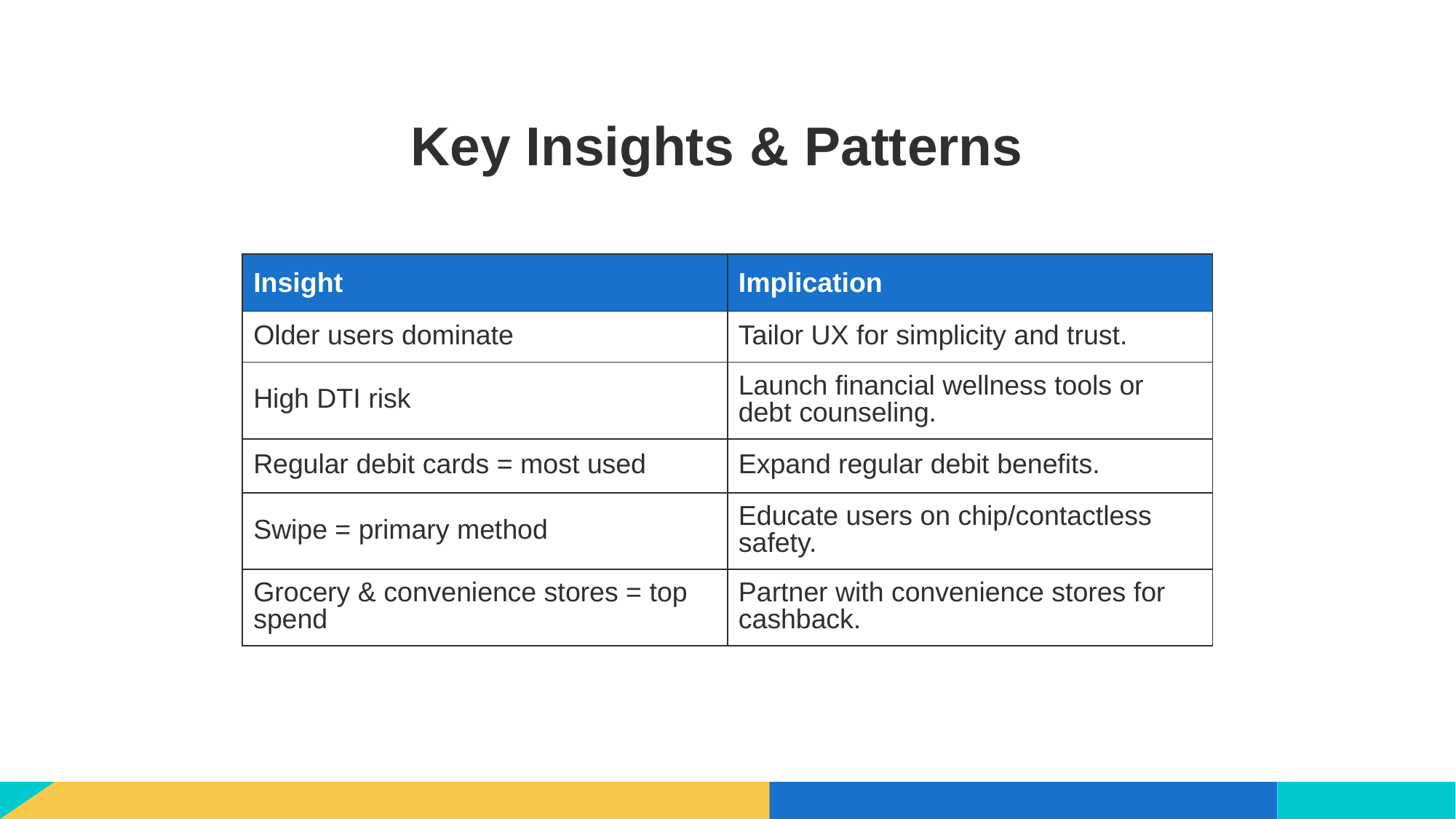

# Key Insights & Patterns
| Insight | Implication |
| --- | --- |
| Older users dominate | Tailor UX for simplicity and trust. |
| High DTI risk | Launch financial wellness tools or debt counseling. |
| Regular debit cards = most used | Expand regular debit benefits. |
| Swipe = primary method | Educate users on chip/contactless safety. |
| Grocery & convenience stores = top spend | Partner with convenience stores for cashback. |